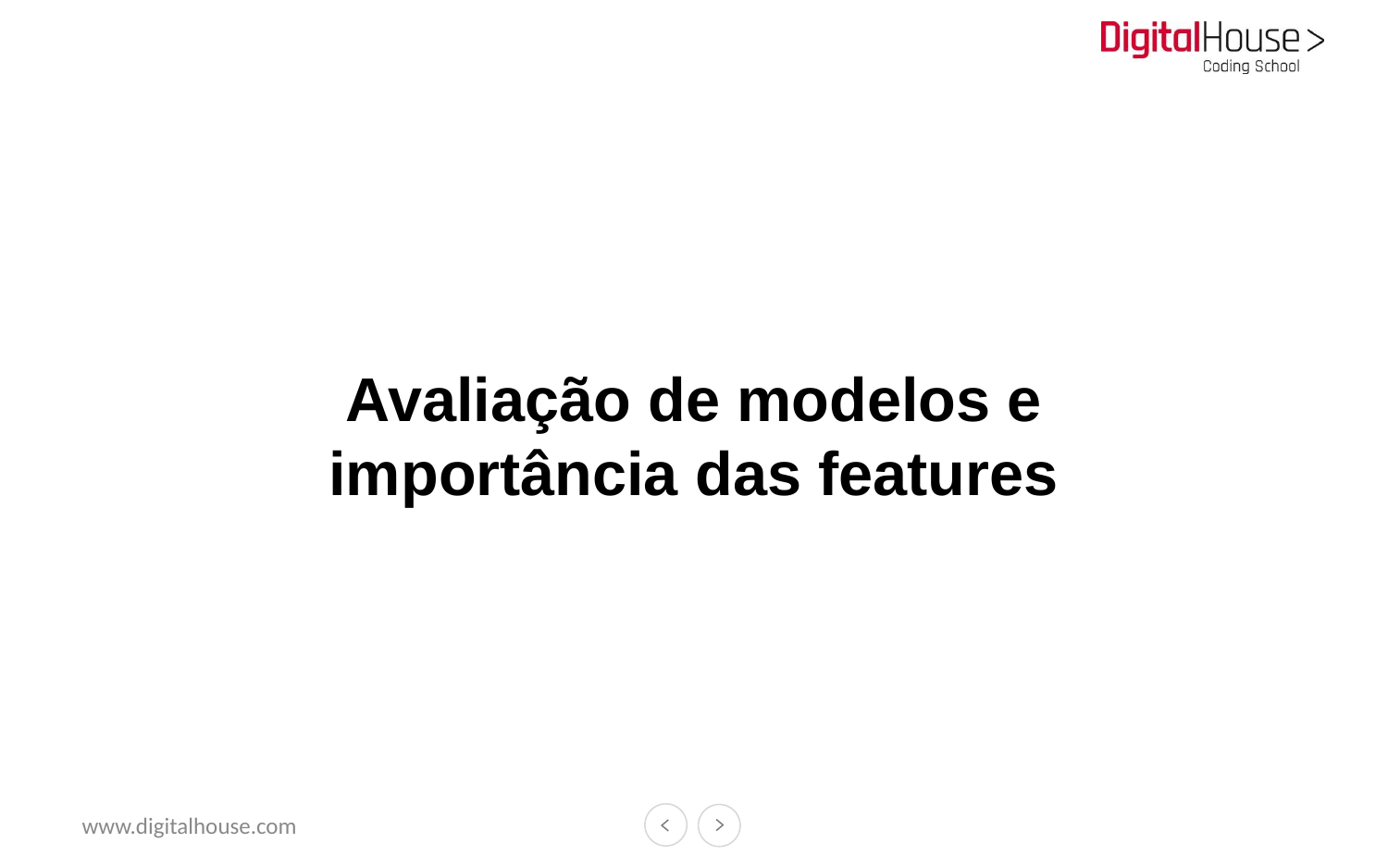

# Avaliação de modelos e importância das features